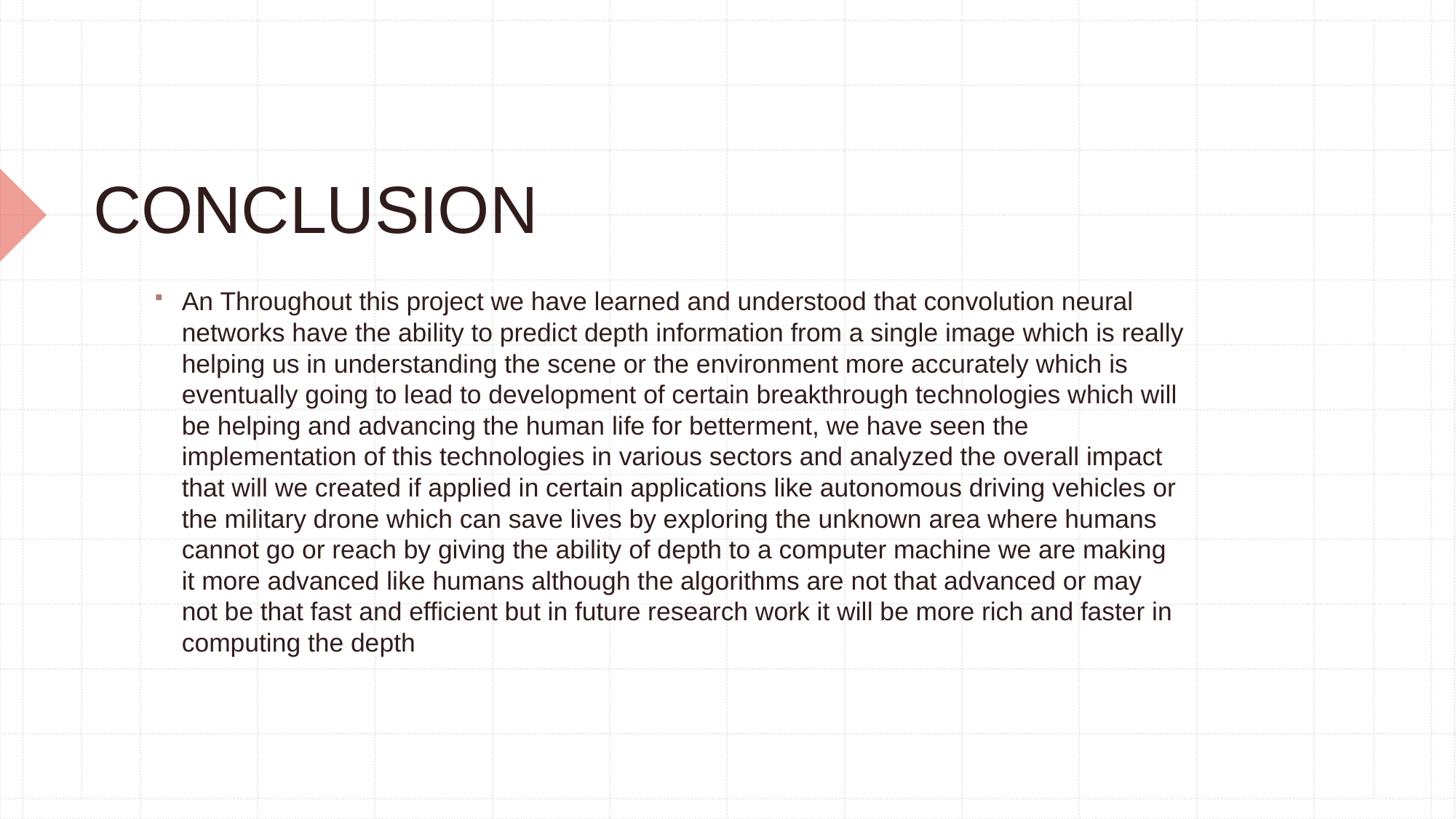

# CONCLUSION

An Throughout this project we have learned and understood that convolution neural networks have the ability to predict depth information from a single image which is really helping us in understanding the scene or the environment more accurately which is eventually going to lead to development of certain breakthrough technologies which will be helping and advancing the human life for betterment, we have seen the implementation of this technologies in various sectors and analyzed the overall impact that will we created if applied in certain applications like autonomous driving vehicles or the military drone which can save lives by exploring the unknown area where humans cannot go or reach by giving the ability of depth to a computer machine we are making it more advanced like humans although the algorithms are not that advanced or may not be that fast and efficient but in future research work it will be more rich and faster in computing the depth